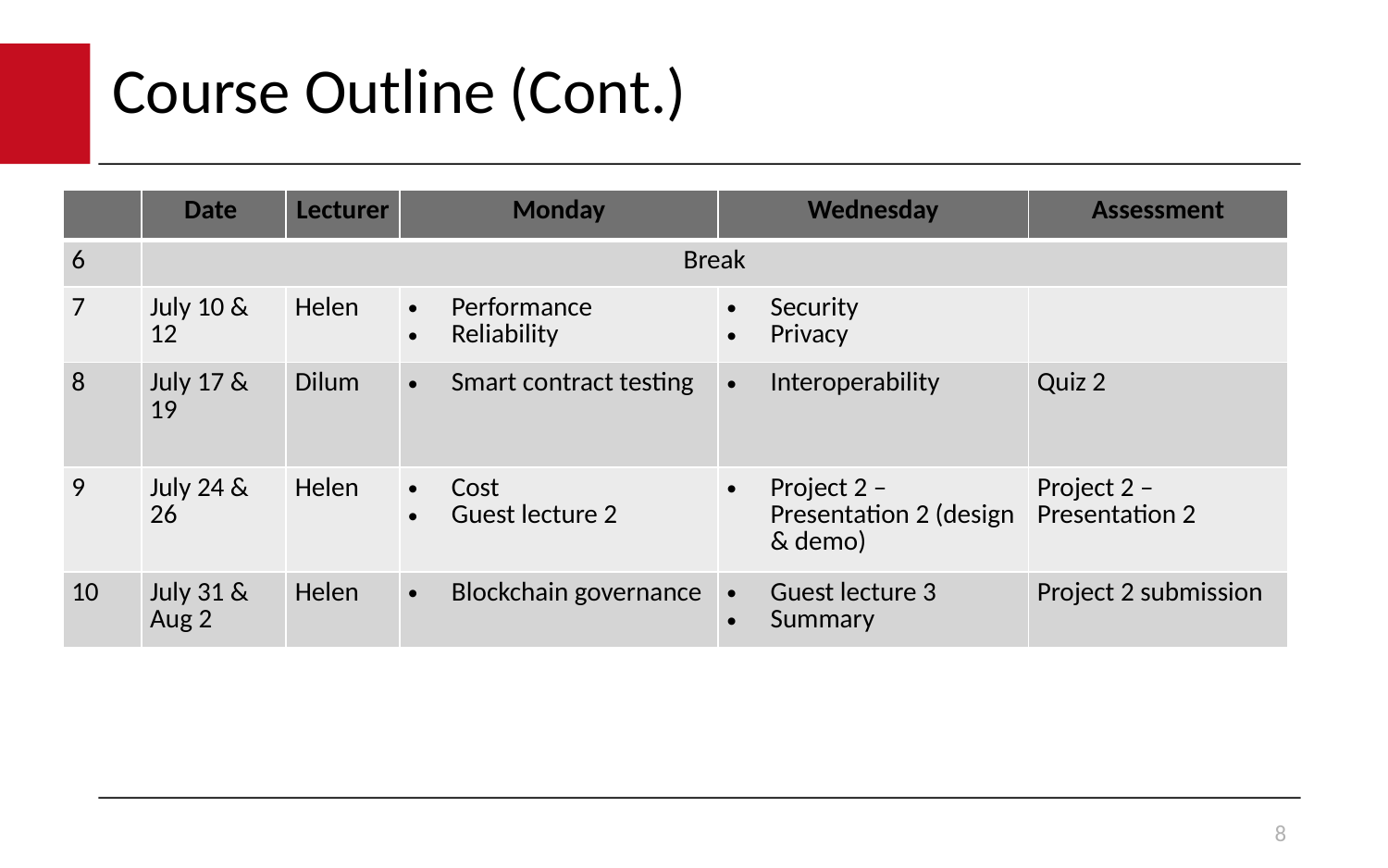

# Course Outline (Cont.)
|  | Date | Lecturer | Monday | Wednesday | Assessment |
| --- | --- | --- | --- | --- | --- |
| 6 | Break |  |  |  |  |
| 7 | July 10 & 12 | Helen | Performance Reliability | Security Privacy |  |
| 8 | July 17 & 19 | Dilum | Smart contract testing | Interoperability | Quiz 2 |
| 9 | July 24 & 26 | Helen | Cost Guest lecture 2 | Project 2 – Presentation 2 (design & demo) | Project 2 – Presentation 2 |
| 10 | July 31 & Aug 2 | Helen | Blockchain governance | Guest lecture 3 Summary | Project 2 submission |
8